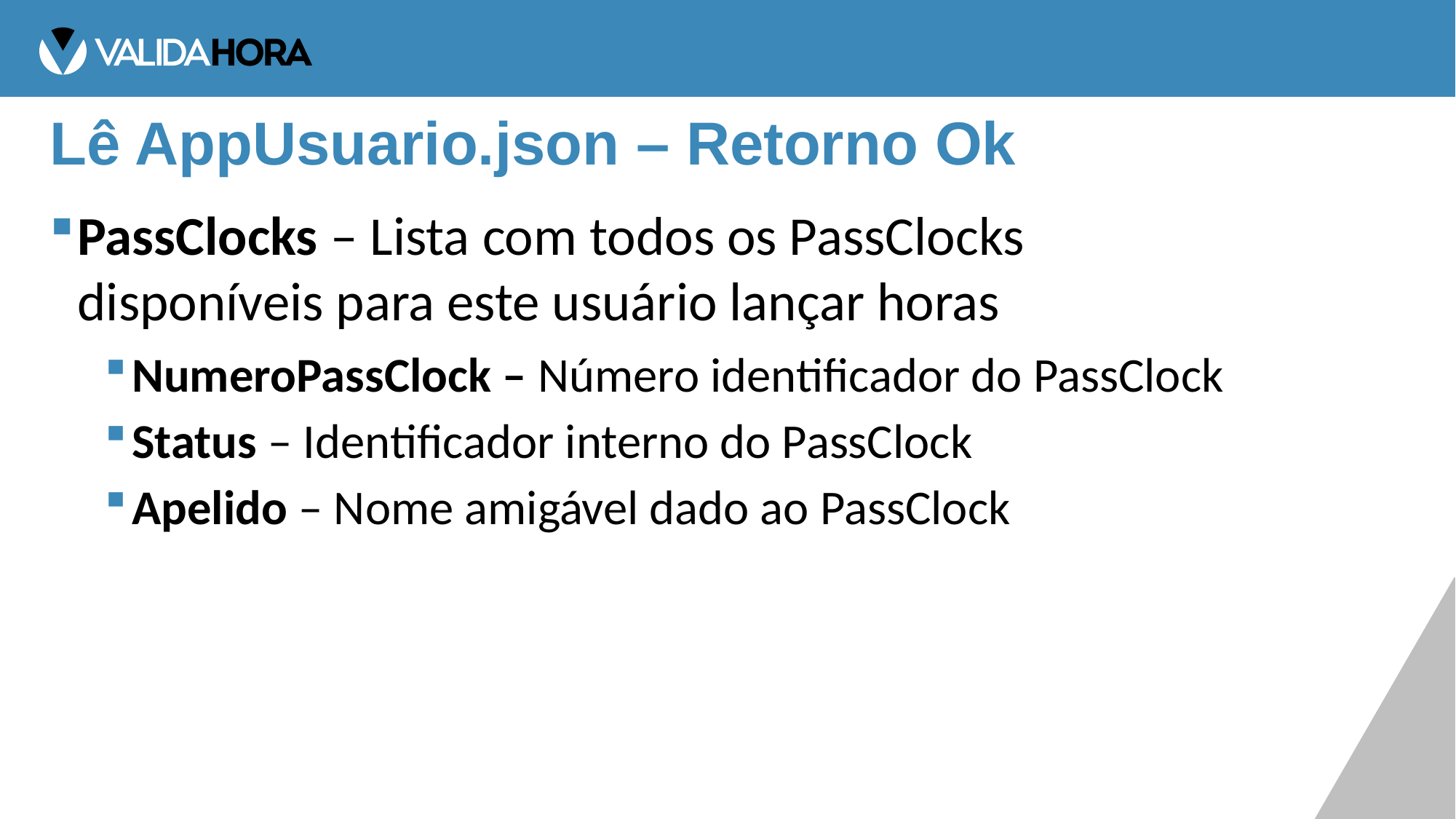

# Lê AppUsuario.json – Retorno Ok
PassClocks – Lista com todos os PassClocks disponíveis para este usuário lançar horas
NumeroPassClock – Número identificador do PassClock
Status – Identificador interno do PassClock
Apelido – Nome amigável dado ao PassClock